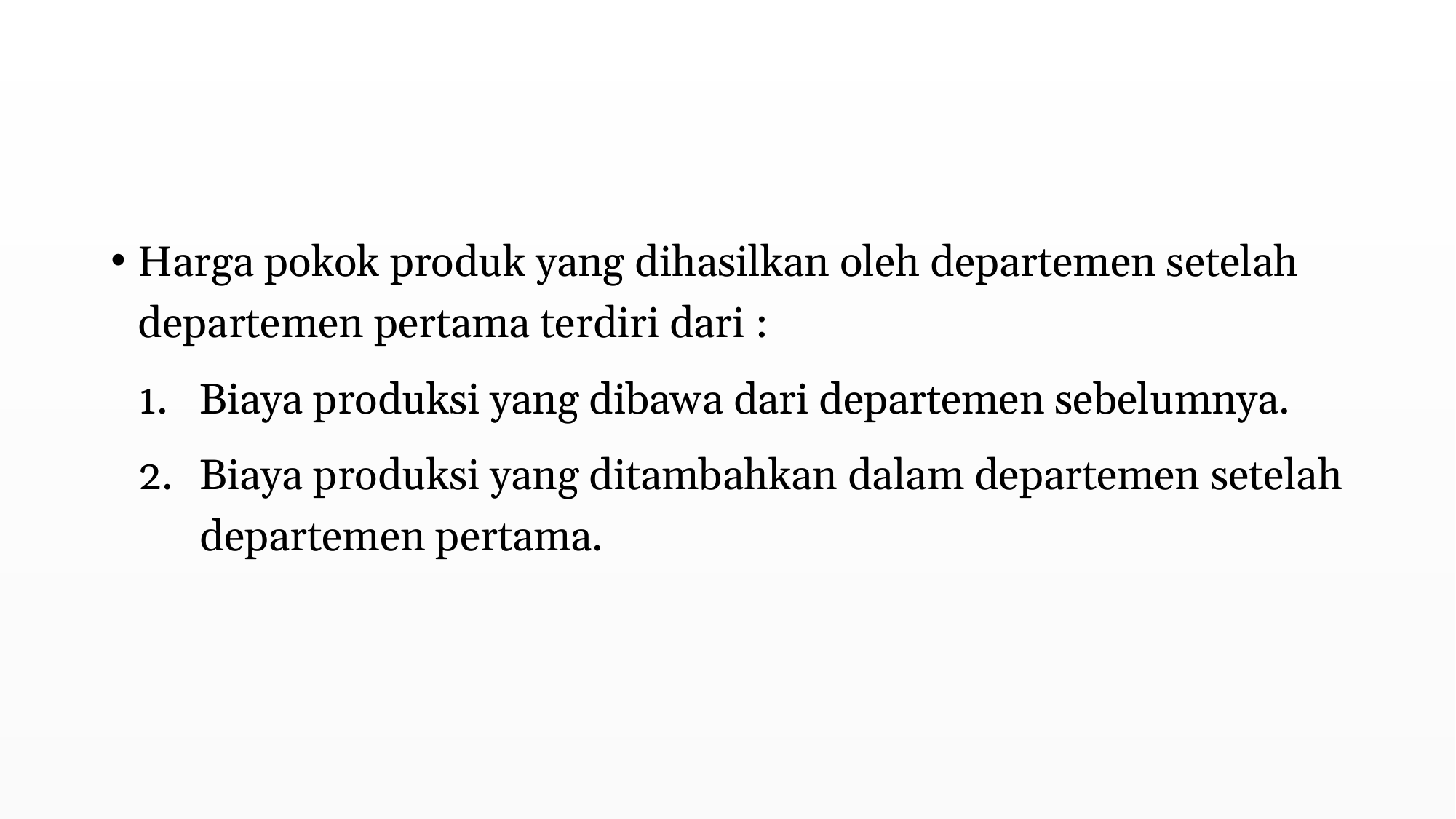

#
Harga pokok produk yang dihasilkan oleh departemen setelah departemen pertama terdiri dari :
Biaya produksi yang dibawa dari departemen sebelumnya.
Biaya produksi yang ditambahkan dalam departemen setelah departemen pertama.